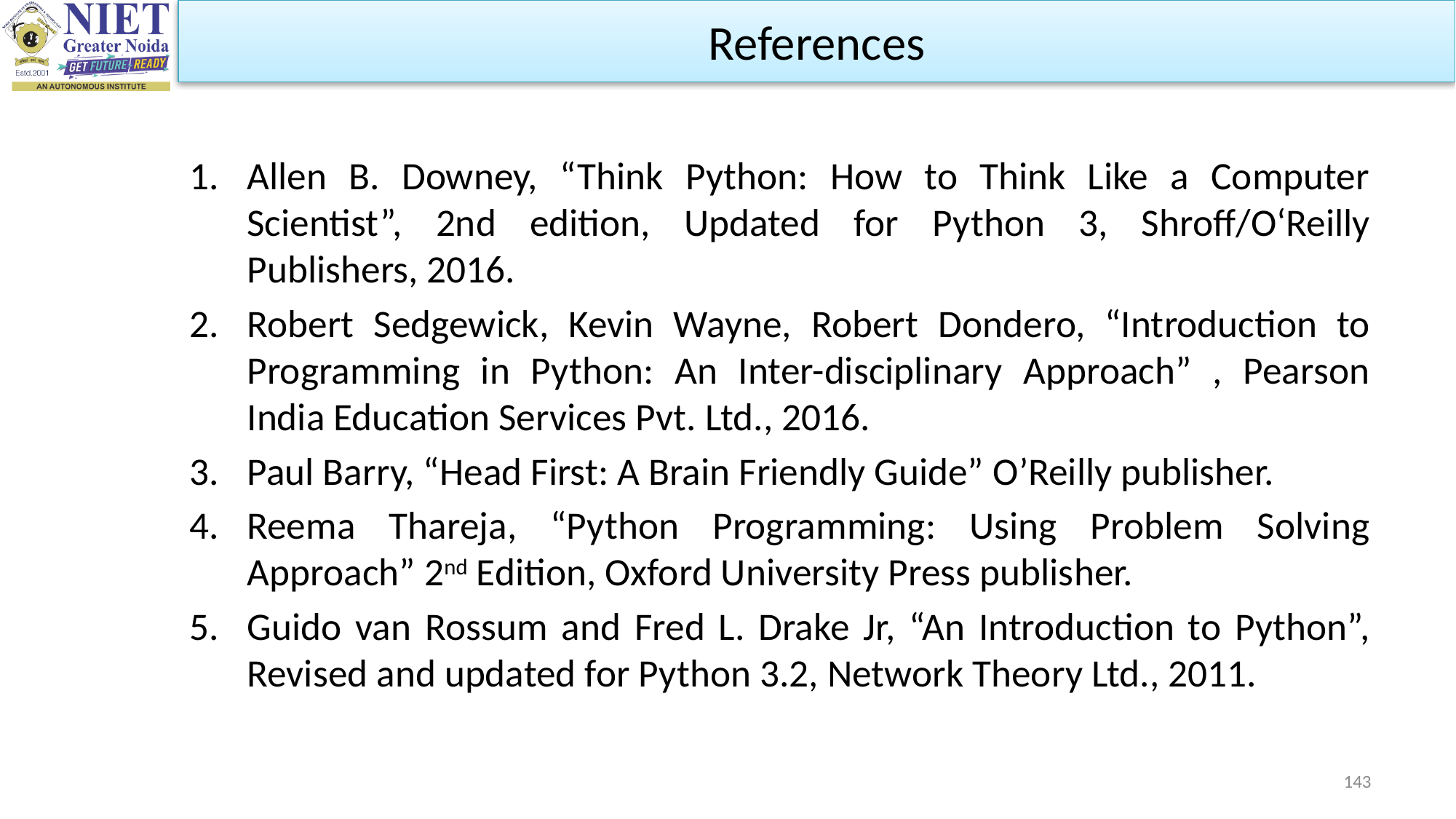

References
Allen B. Downey, “Think Python: How to Think Like a Computer Scientist”, 2nd edition, Updated for Python 3, Shroff/O‘Reilly Publishers, 2016.
Robert Sedgewick, Kevin Wayne, Robert Dondero, “Introduction to Programming in Python: An Inter-disciplinary Approach” , Pearson India Education Services Pvt. Ltd., 2016.
Paul Barry, “Head First: A Brain Friendly Guide” O’Reilly publisher.
Reema Thareja, “Python Programming: Using Problem Solving Approach” 2nd Edition, Oxford University Press publisher.
Guido van Rossum and Fred L. Drake Jr, “An Introduction to Python”, Revised and updated for Python 3.2, Network Theory Ltd., 2011.

143